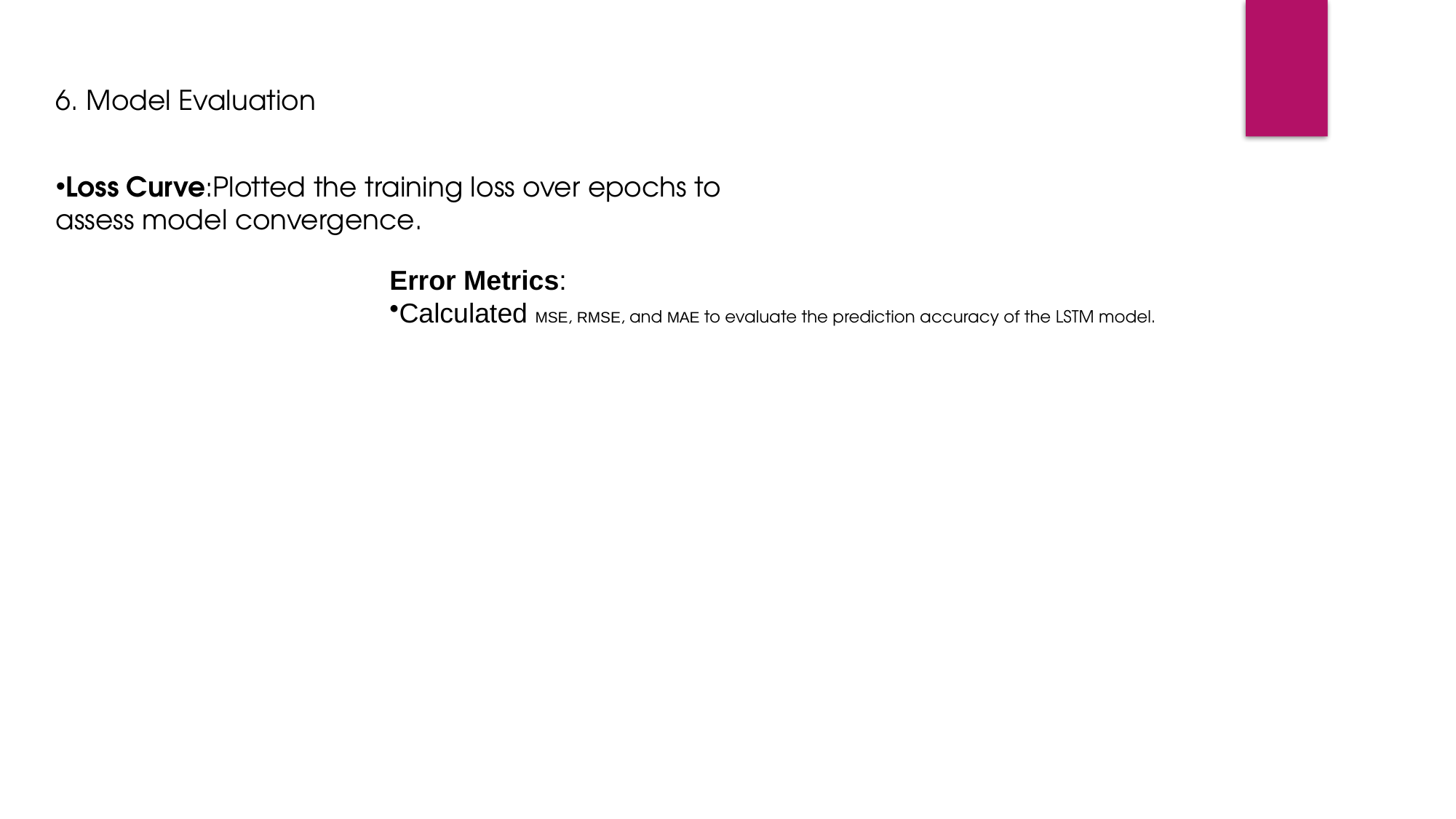

6. Model Evaluation
Loss Curve:Plotted the training loss over epochs to assess model convergence.
Error Metrics:
Calculated MSE, RMSE, and MAE to evaluate the prediction accuracy of the LSTM model.